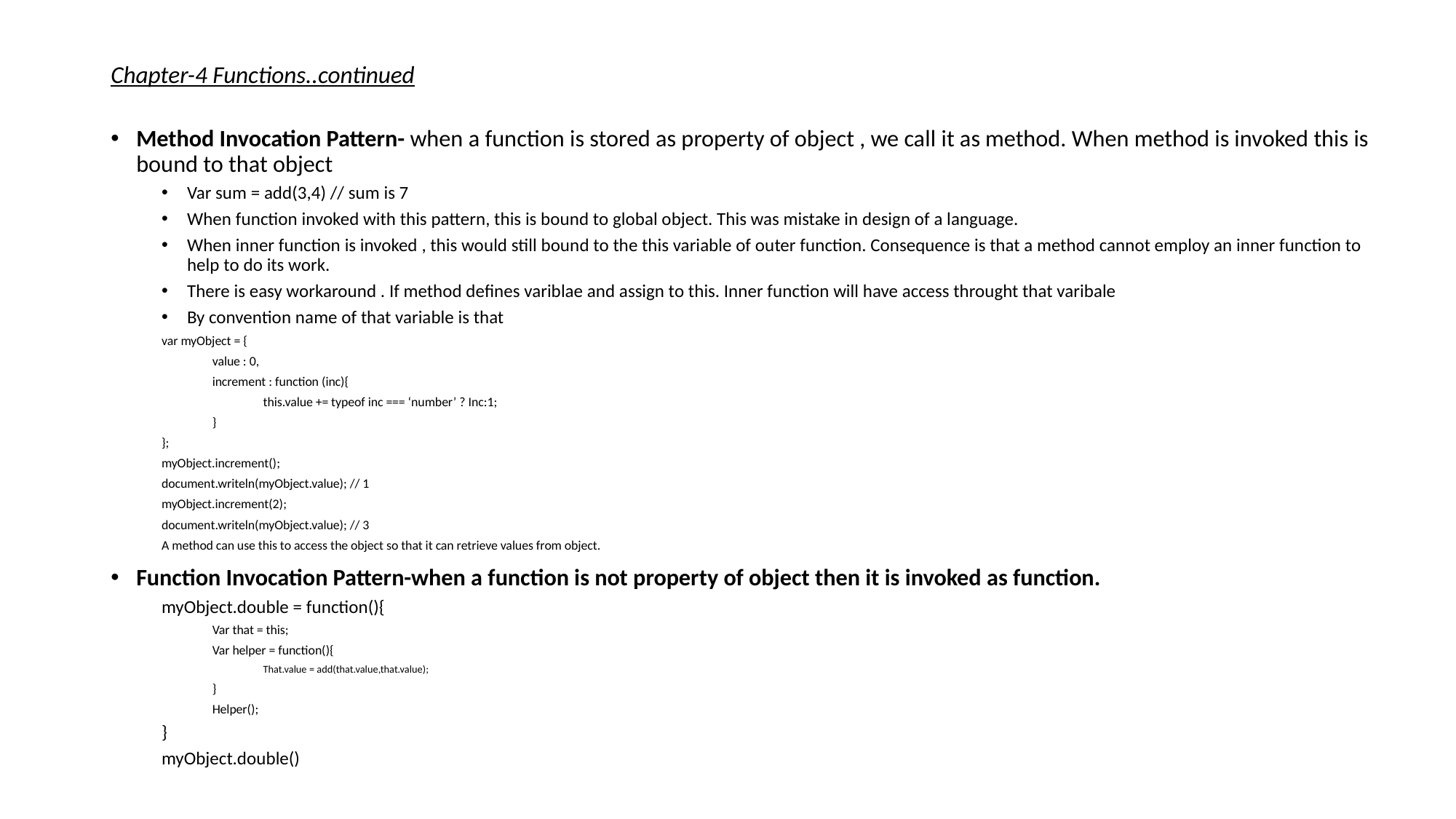

# Chapter-4 Functions..continued
Method Invocation Pattern- when a function is stored as property of object , we call it as method. When method is invoked this is bound to that object
Var sum = add(3,4) // sum is 7
When function invoked with this pattern, this is bound to global object. This was mistake in design of a language.
When inner function is invoked , this would still bound to the this variable of outer function. Consequence is that a method cannot employ an inner function to help to do its work.
There is easy workaround . If method defines variblae and assign to this. Inner function will have access throught that varibale
By convention name of that variable is that
var myObject = {
value : 0,
increment : function (inc){
this.value += typeof inc === ‘number’ ? Inc:1;
}
};
myObject.increment();
document.writeln(myObject.value); // 1
myObject.increment(2);
document.writeln(myObject.value); // 3
A method can use this to access the object so that it can retrieve values from object.
Function Invocation Pattern-when a function is not property of object then it is invoked as function.
myObject.double = function(){
Var that = this;
Var helper = function(){
That.value = add(that.value,that.value);
}
Helper();
}
myObject.double()